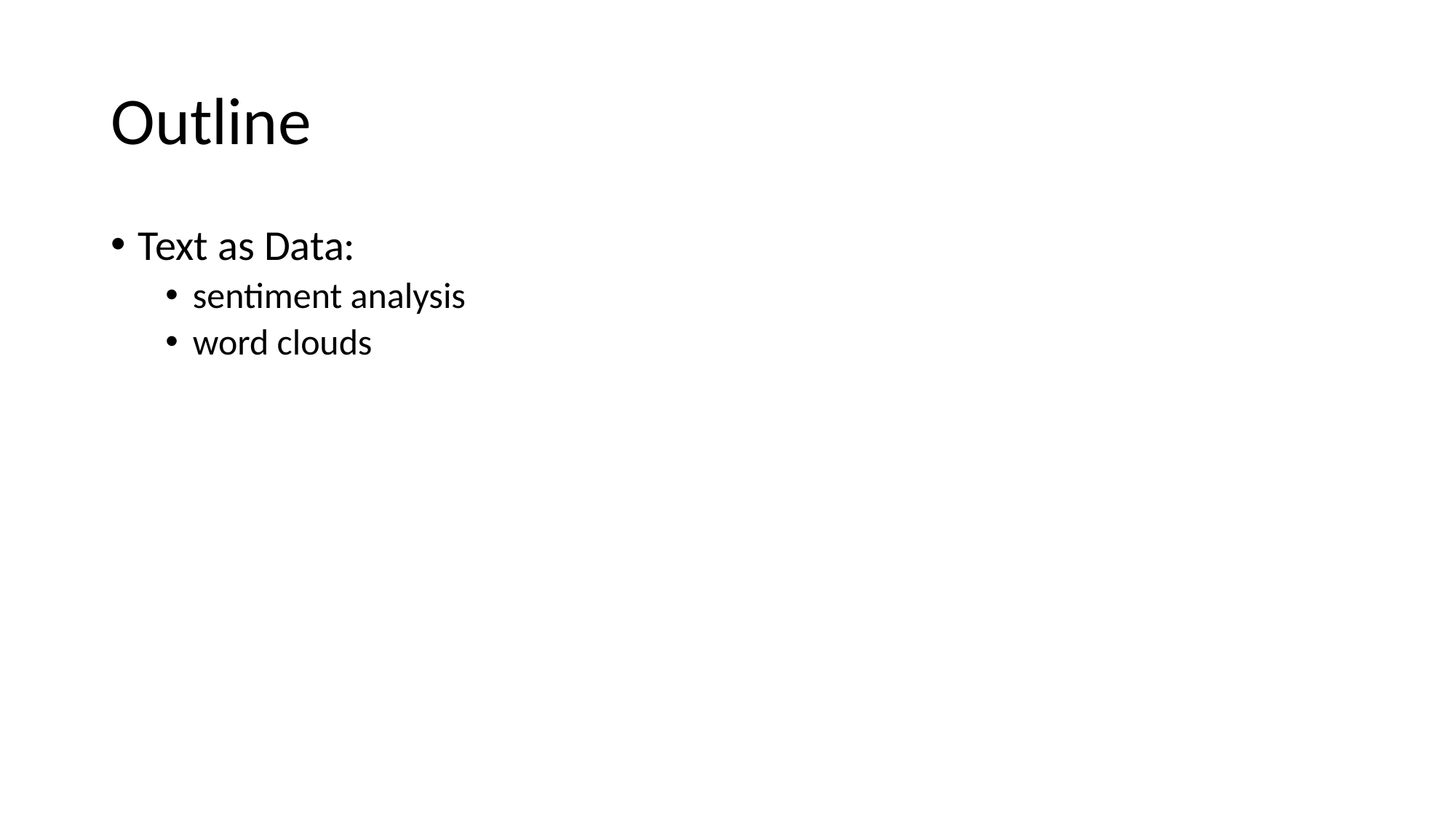

# Outline
Text as Data:
sentiment analysis
word clouds